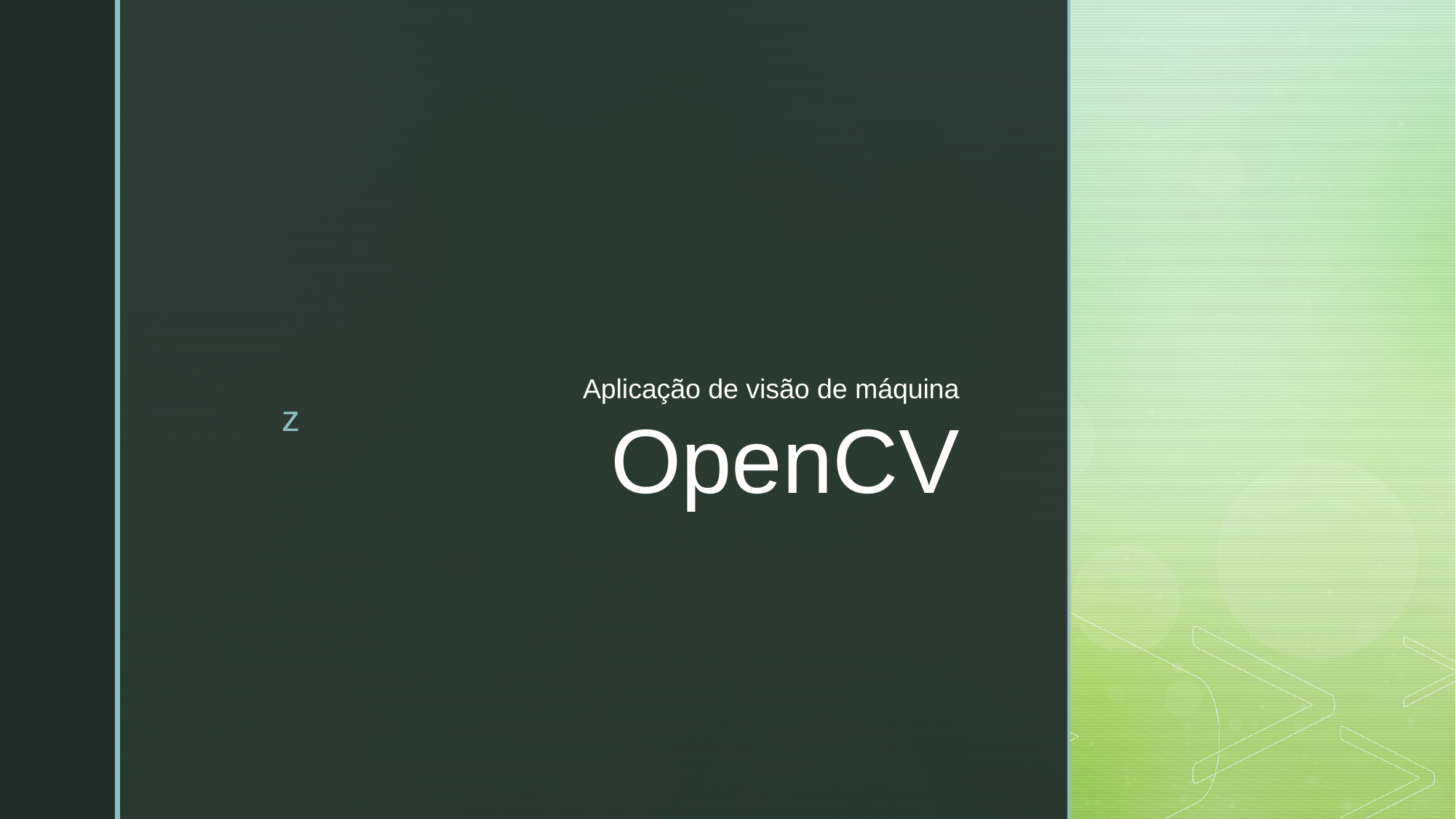

Aplicação de visão de máquina
# OpenCV